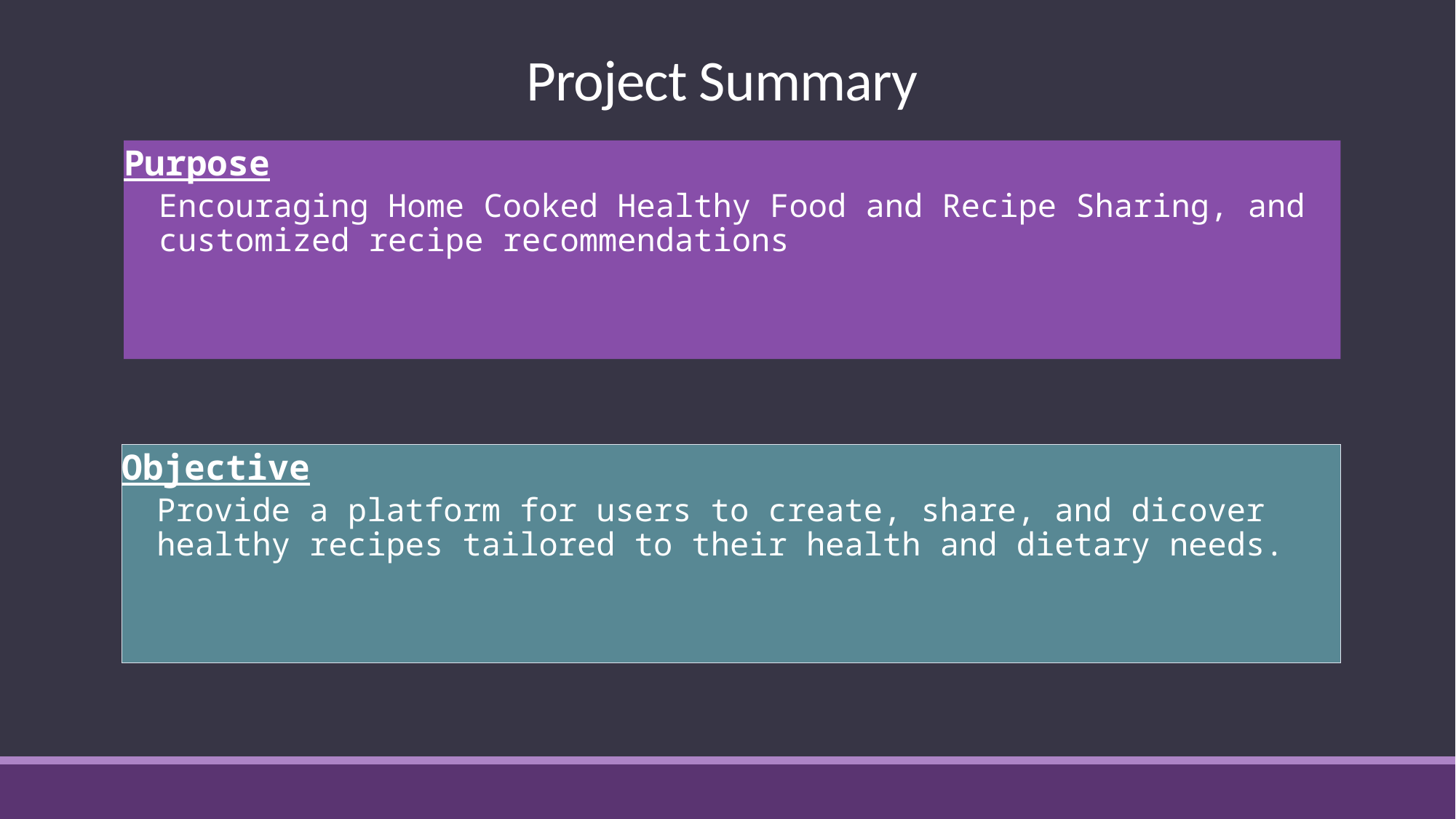

# Project Summary
Purpose
Encouraging Home Cooked Healthy Food and Recipe Sharing, and customized recipe recommendations
Objective
Provide a platform for users to create, share, and dicover healthy recipes tailored to their health and dietary needs.